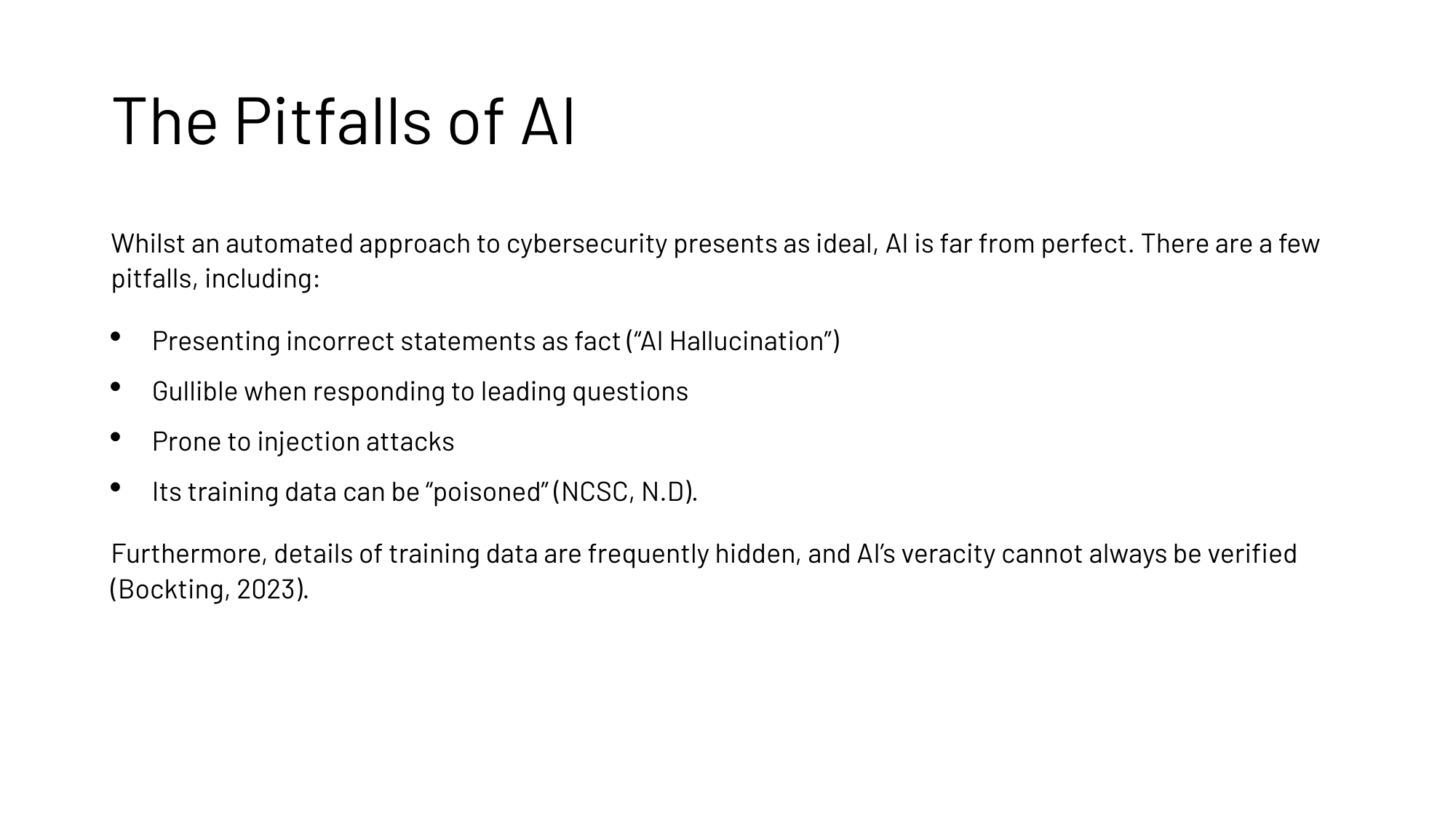

# The Pitfalls of AI
Whilst an automated approach to cybersecurity presents as ideal, AI is far from perfect. There are a few pitfalls, including:
Presenting incorrect statements as fact (“AI Hallucination”)
Gullible when responding to leading questions
Prone to injection attacks
Its training data can be “poisoned” (NCSC, N.D).
Furthermore, details of training data are frequently hidden, and AI’s veracity cannot always be verified (Bockting, 2023).